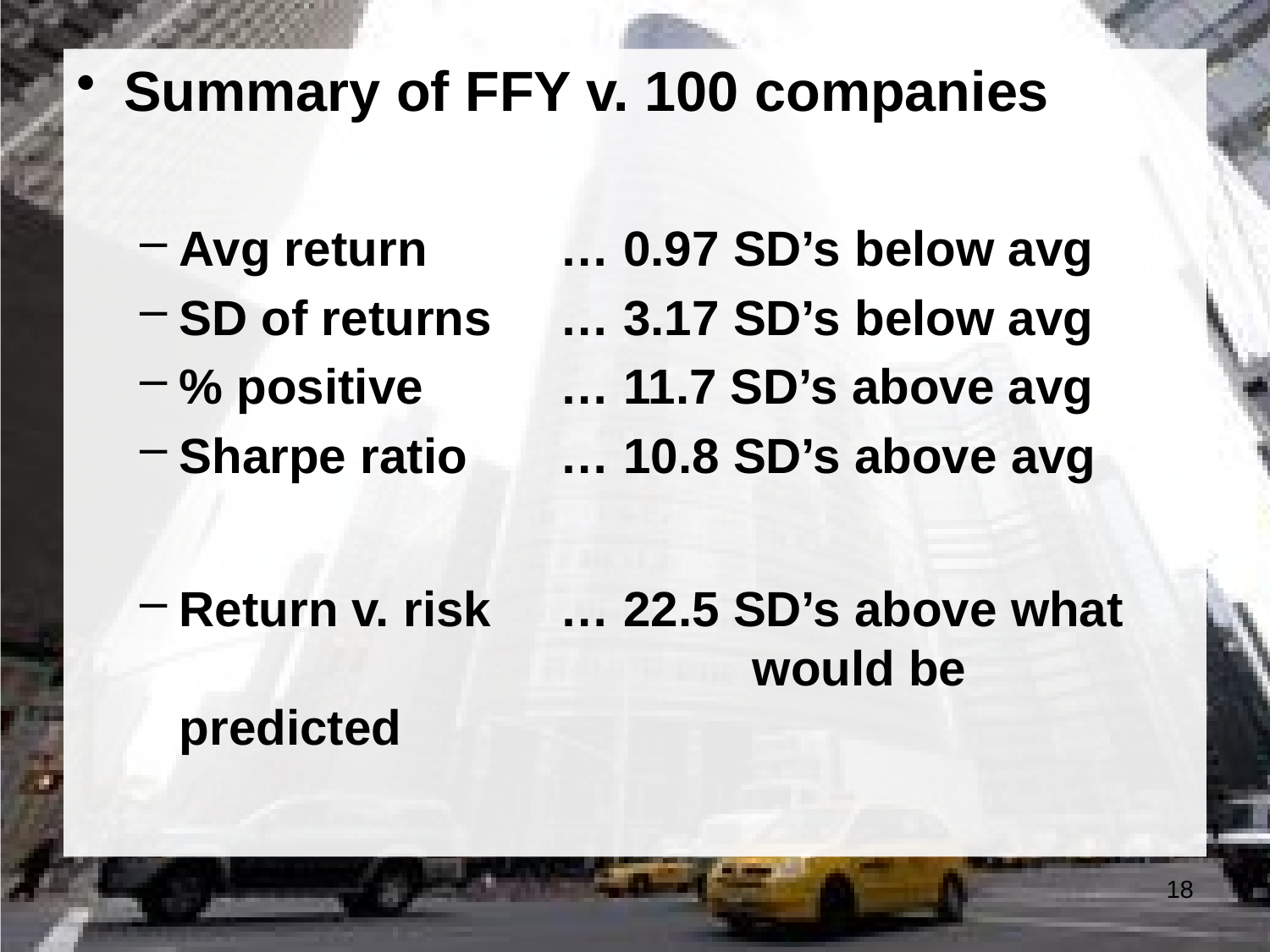

Summary of FFY v. 100 companies

Avg return		… 0.97 SD’s below avg
SD of returns	… 3.17 SD’s below avg
% positive		… 11.7 SD’s above avg
Sharpe ratio	… 10.8 SD’s above avg

Return v. risk 	… 22.5 SD’s above what			              would be predicted
18
#